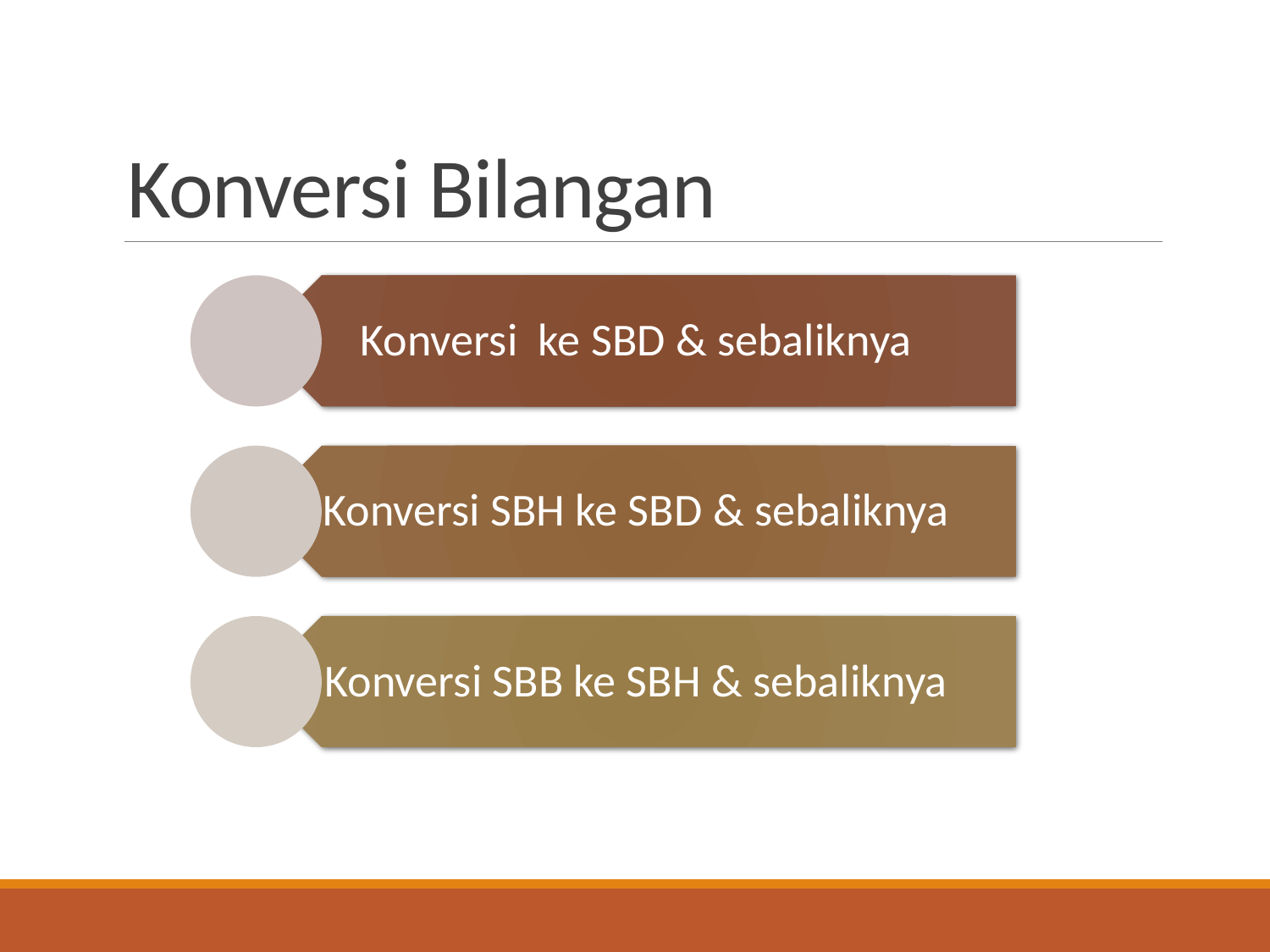

# Konversi Bilangan
Konversi  ke SBD & sebaliknya
Konversi SBH ke SBD & sebaliknya
Konversi SBB ke SBH & sebaliknya